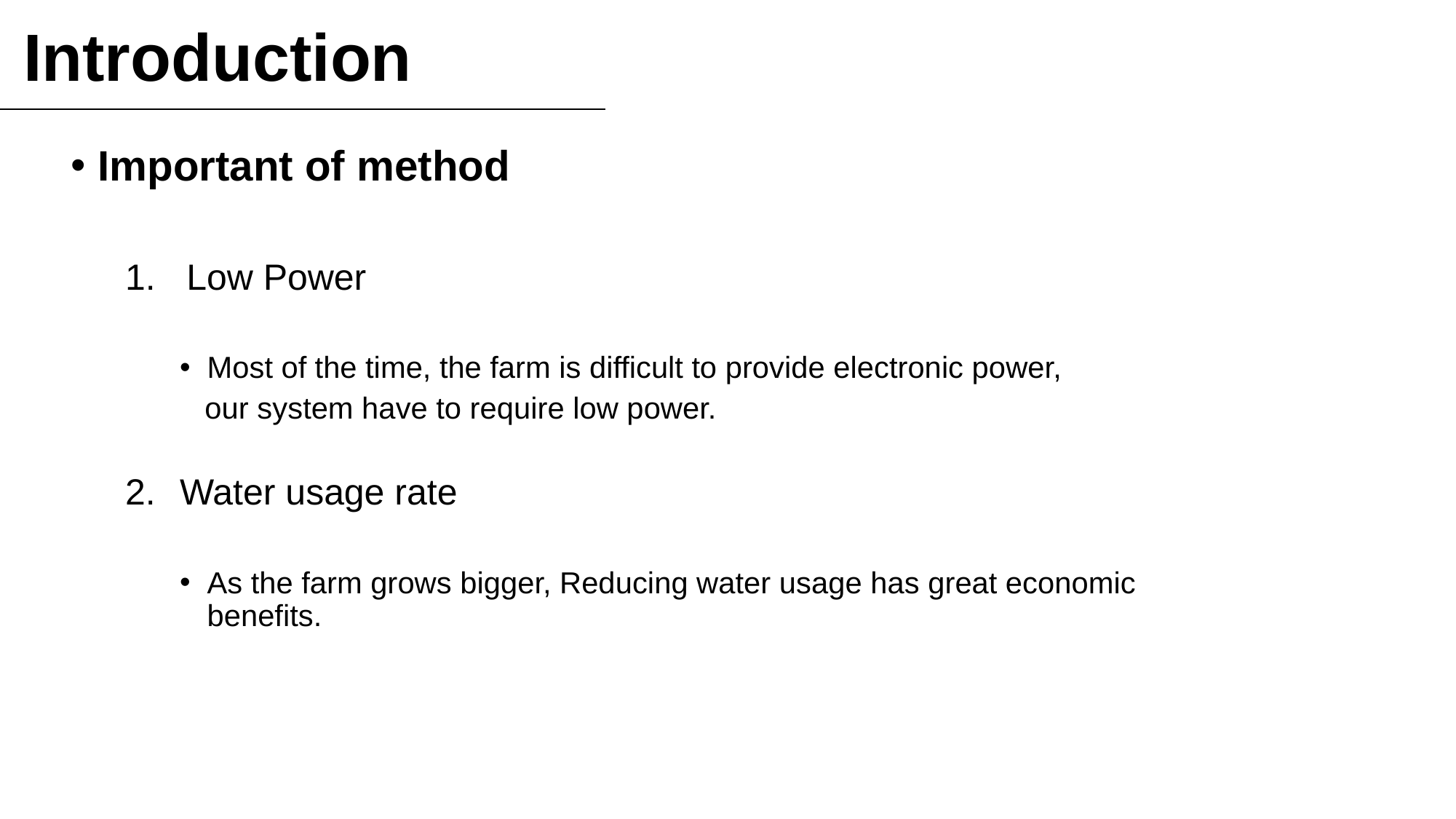

# Introduction
Important of method

Low Power

Most of the time, the farm is difficult to provide electronic power,
   our system have to require low power.

Water usage rate

As the farm grows bigger, Reducing water usage has great economic benefits.